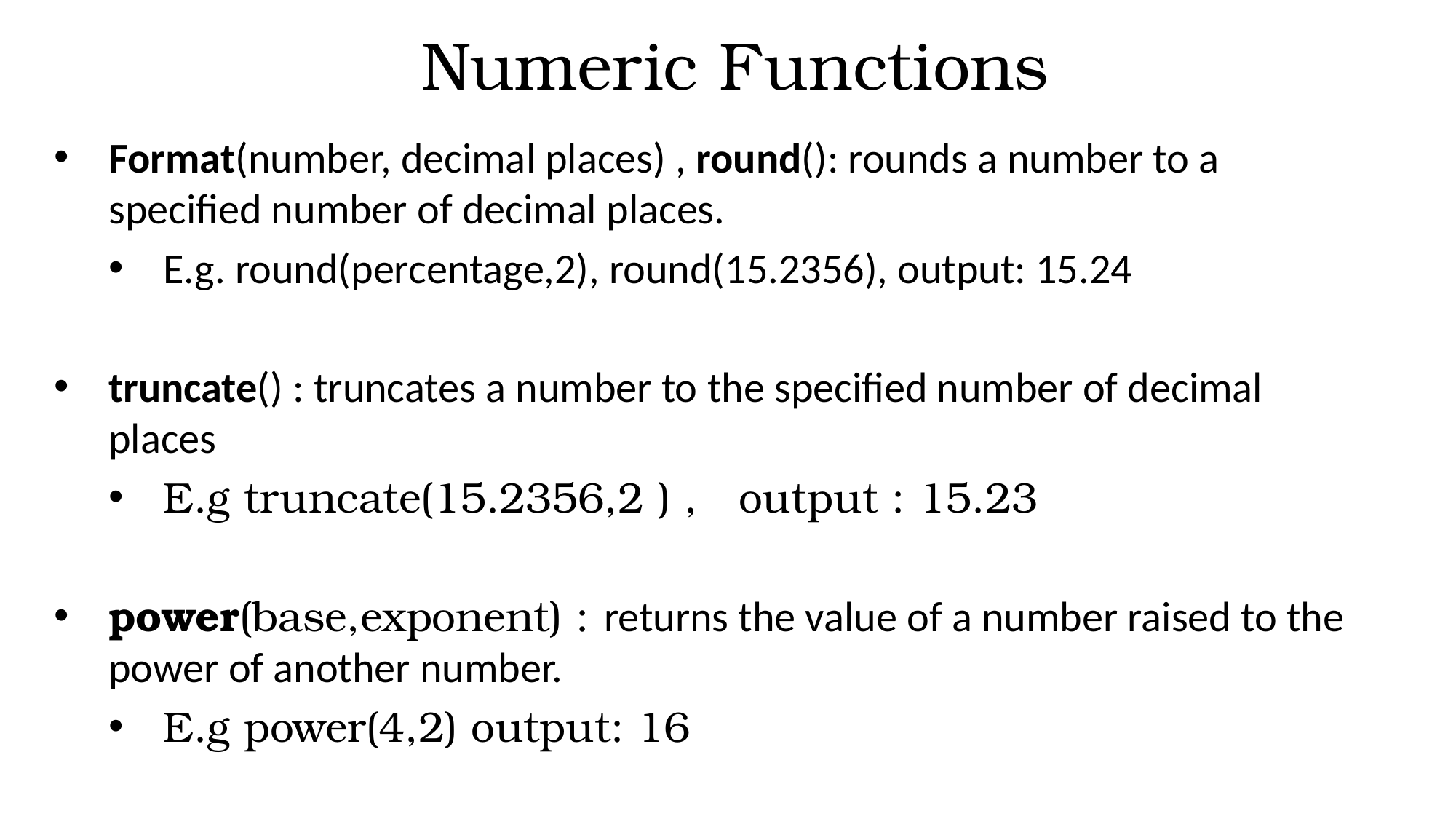

Numeric Functions
Format(number, decimal places) , round(): rounds a number to a specified number of decimal places.
E.g. round(percentage,2), round(15.2356), output: 15.24

truncate() : truncates a number to the specified number of decimal places
E.g truncate(15.2356,2 ) ,   output : 15.23

power(base,exponent) : returns the value of a number raised to the power of another number.
E.g power(4,2) output: 16